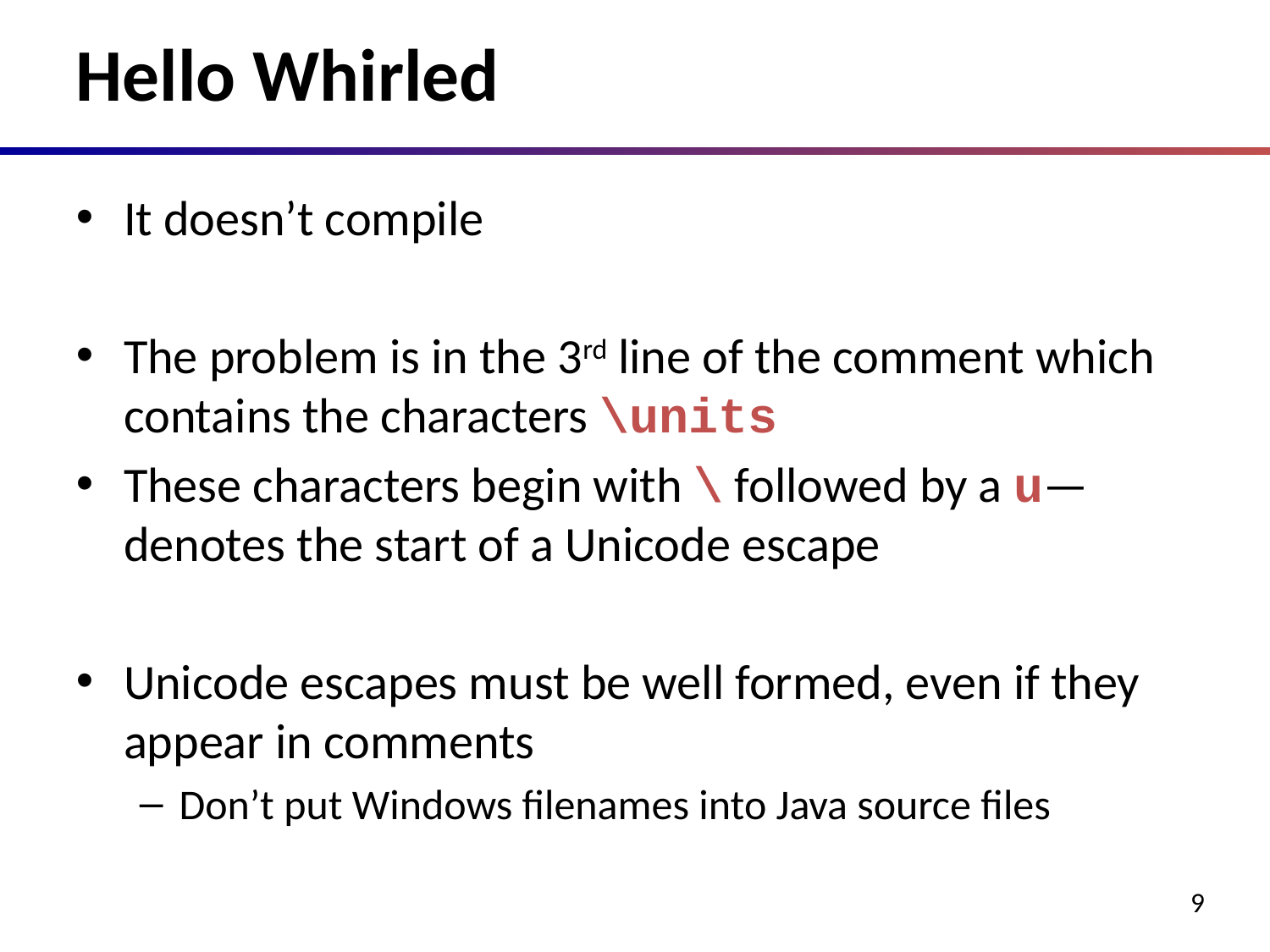

# Hello Whirled
It doesn’t compile

The problem is in the 3rd line of the comment which contains the characters \units
These characters begin with \ followed by a u—denotes the start of a Unicode escape

Unicode escapes must be well formed, even if they appear in comments
Don’t put Windows filenames into Java source files